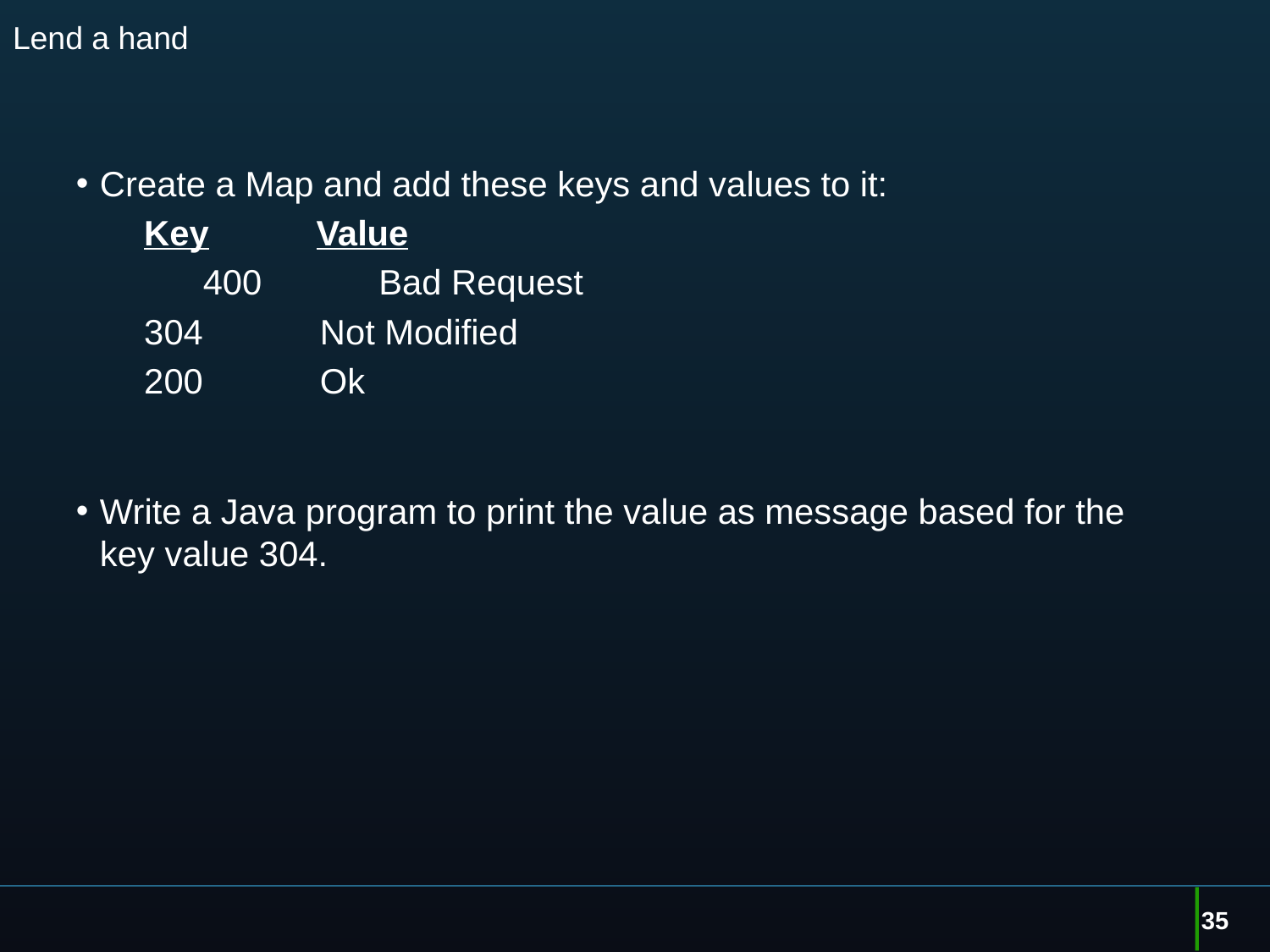

# Lend a hand
Create a Map and add these keys and values to it:
       Key           Value
	400            Bad Request
       304            Not Modified
       200            Ok

Write a Java program to print the value as message based for the key value 304.

35